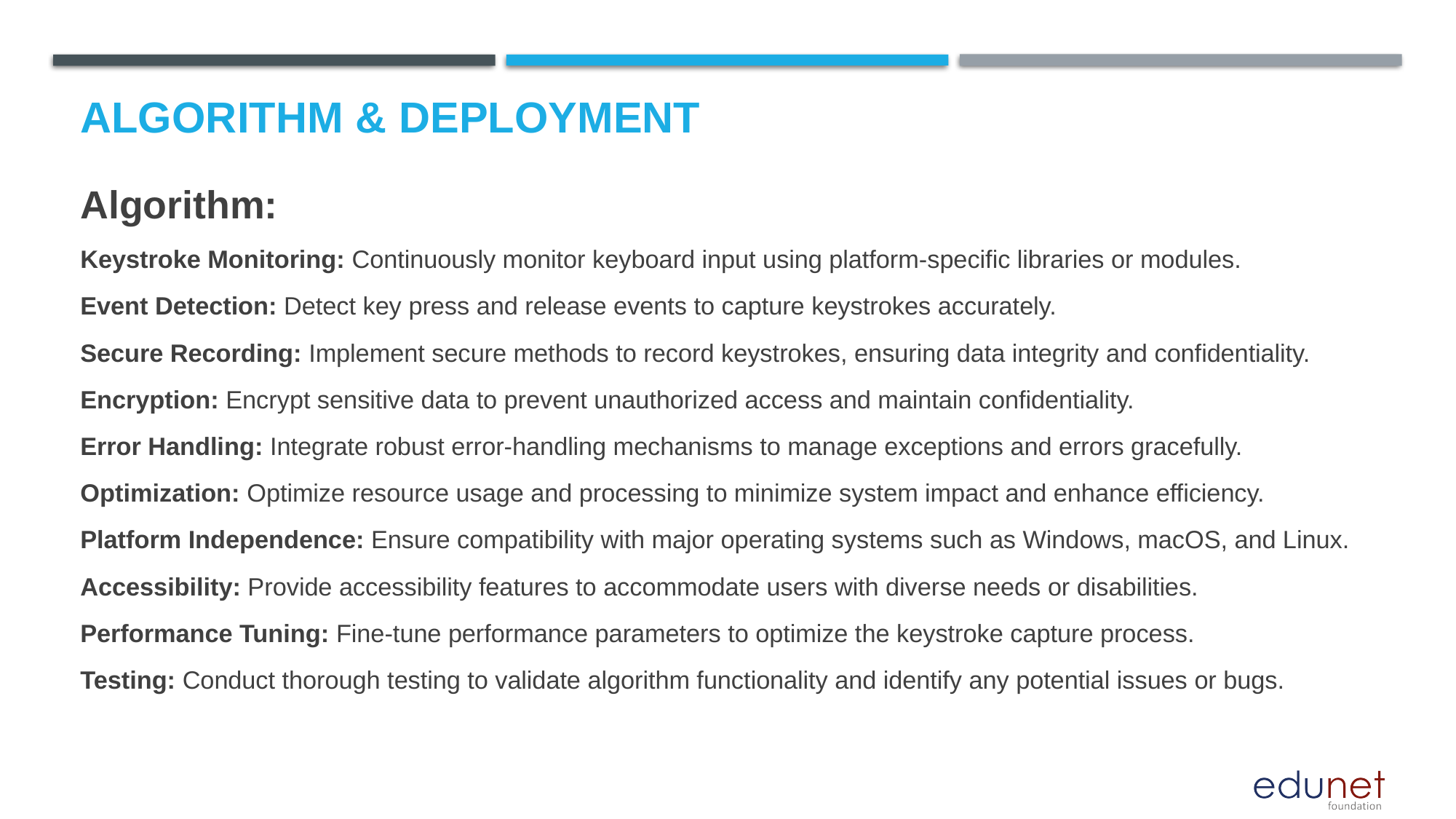

# Algorithm & Deployment
Algorithm:
Keystroke Monitoring: Continuously monitor keyboard input using platform-specific libraries or modules.
Event Detection: Detect key press and release events to capture keystrokes accurately.
Secure Recording: Implement secure methods to record keystrokes, ensuring data integrity and confidentiality.
Encryption: Encrypt sensitive data to prevent unauthorized access and maintain confidentiality.
Error Handling: Integrate robust error-handling mechanisms to manage exceptions and errors gracefully.
Optimization: Optimize resource usage and processing to minimize system impact and enhance efficiency.
Platform Independence: Ensure compatibility with major operating systems such as Windows, macOS, and Linux.
Accessibility: Provide accessibility features to accommodate users with diverse needs or disabilities.
Performance Tuning: Fine-tune performance parameters to optimize the keystroke capture process.
Testing: Conduct thorough testing to validate algorithm functionality and identify any potential issues or bugs.